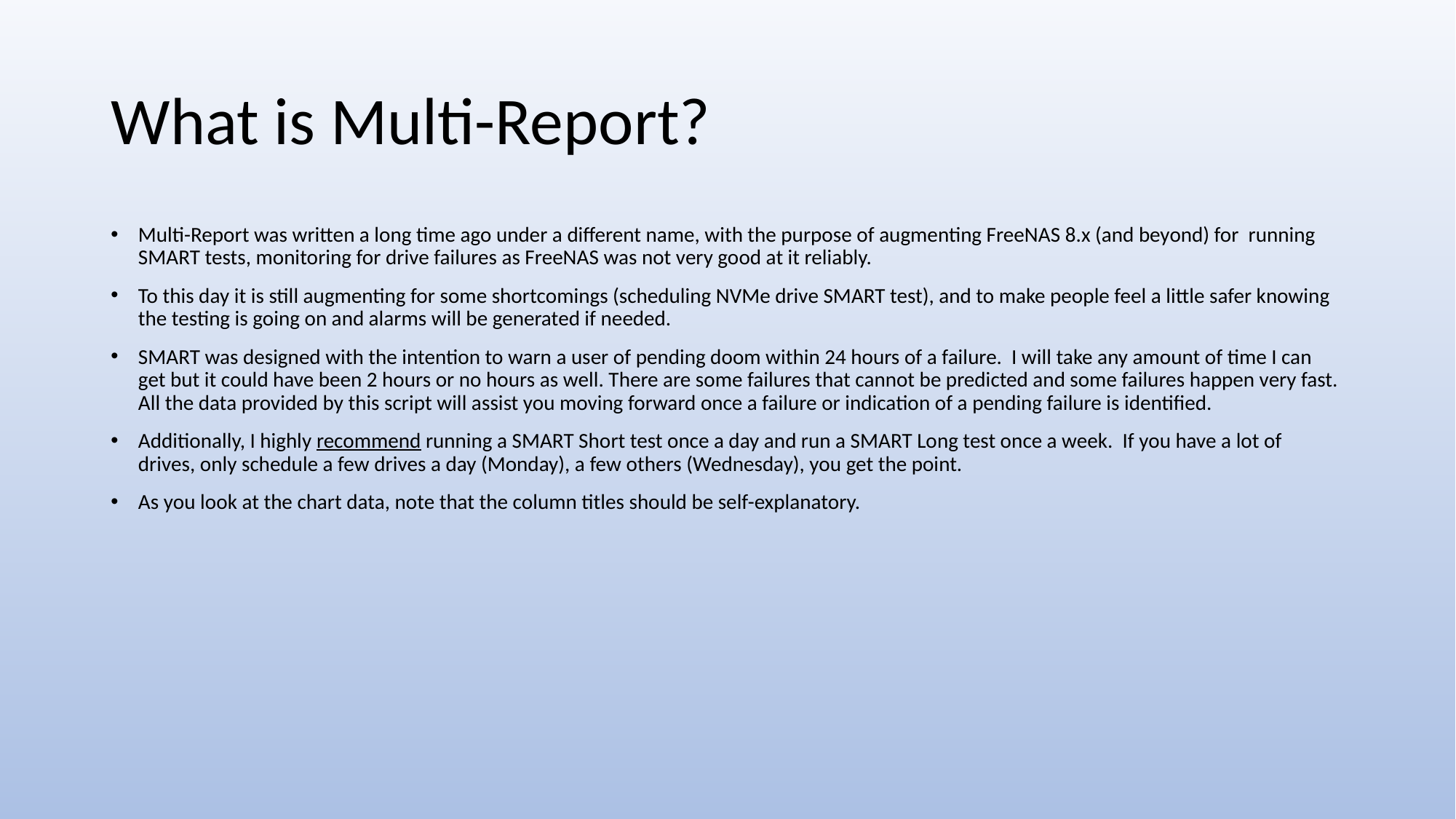

# What is Multi-Report?
Multi-Report was written a long time ago under a different name, with the purpose of augmenting FreeNAS 8.x (and beyond) for  running SMART tests, monitoring for drive failures as FreeNAS was not very good at it reliably.
To this day it is still augmenting for some shortcomings (scheduling NVMe drive SMART test), and to make people feel a little safer knowing the testing is going on and alarms will be generated if needed.
SMART was designed with the intention to warn a user of pending doom within 24 hours of a failure.  I will take any amount of time I can get but it could have been 2 hours or no hours as well. There are some failures that cannot be predicted and some failures happen very fast.  All the data provided by this script will assist you moving forward once a failure or indication of a pending failure is identified.
Additionally, I highly recommend running a SMART Short test once a day and run a SMART Long test once a week.  If you have a lot of drives, only schedule a few drives a day (Monday), a few others (Wednesday), you get the point.
As you look at the chart data, note that the column titles should be self-explanatory.